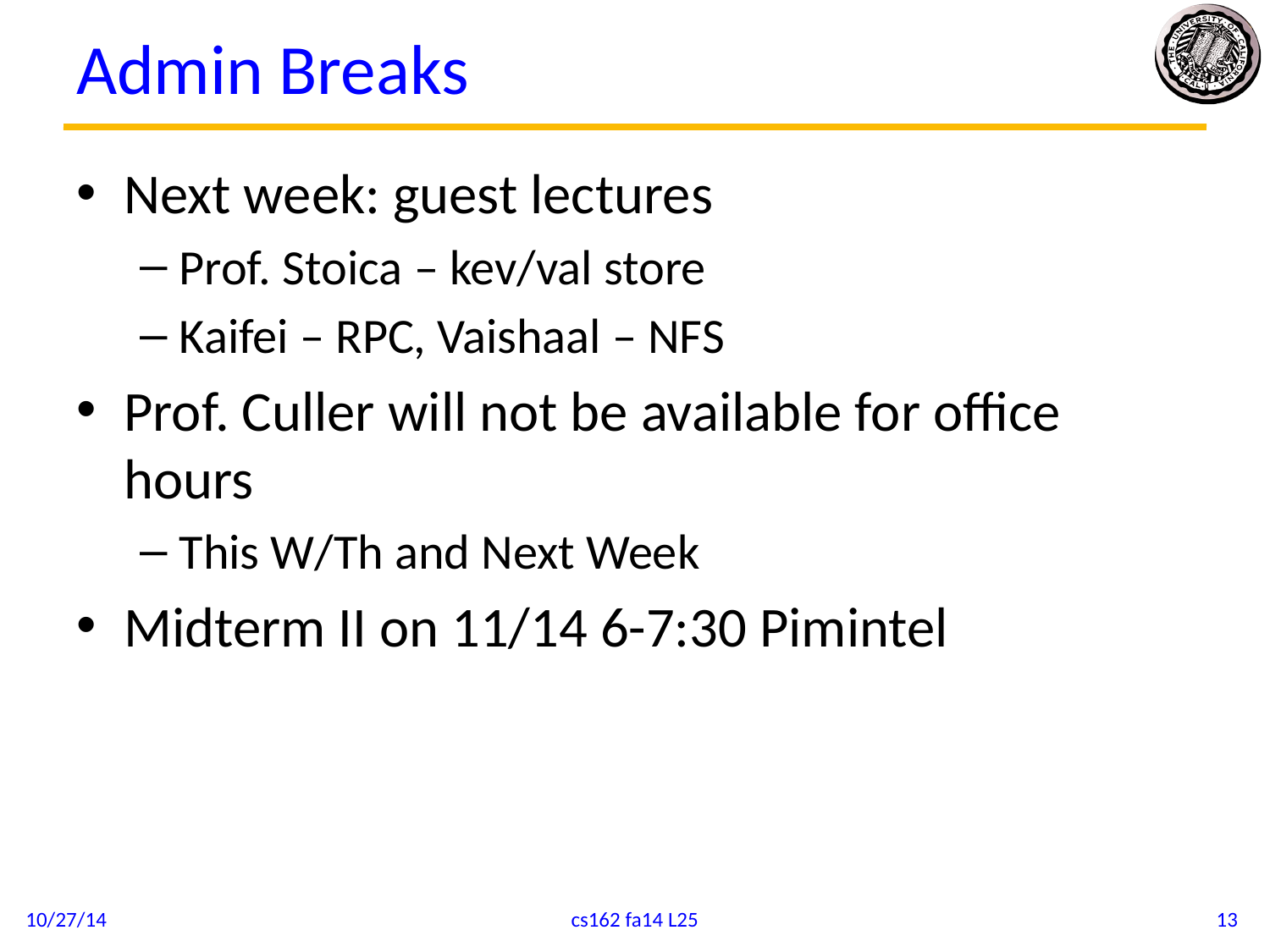

# Admin Breaks
Next week: guest lectures
Prof. Stoica – kev/val store
Kaifei – RPC, Vaishaal – NFS
Prof. Culler will not be available for office hours
This W/Th and Next Week
Midterm II on 11/14 6-7:30 Pimintel
10/27/14
cs162 fa14 L25
13